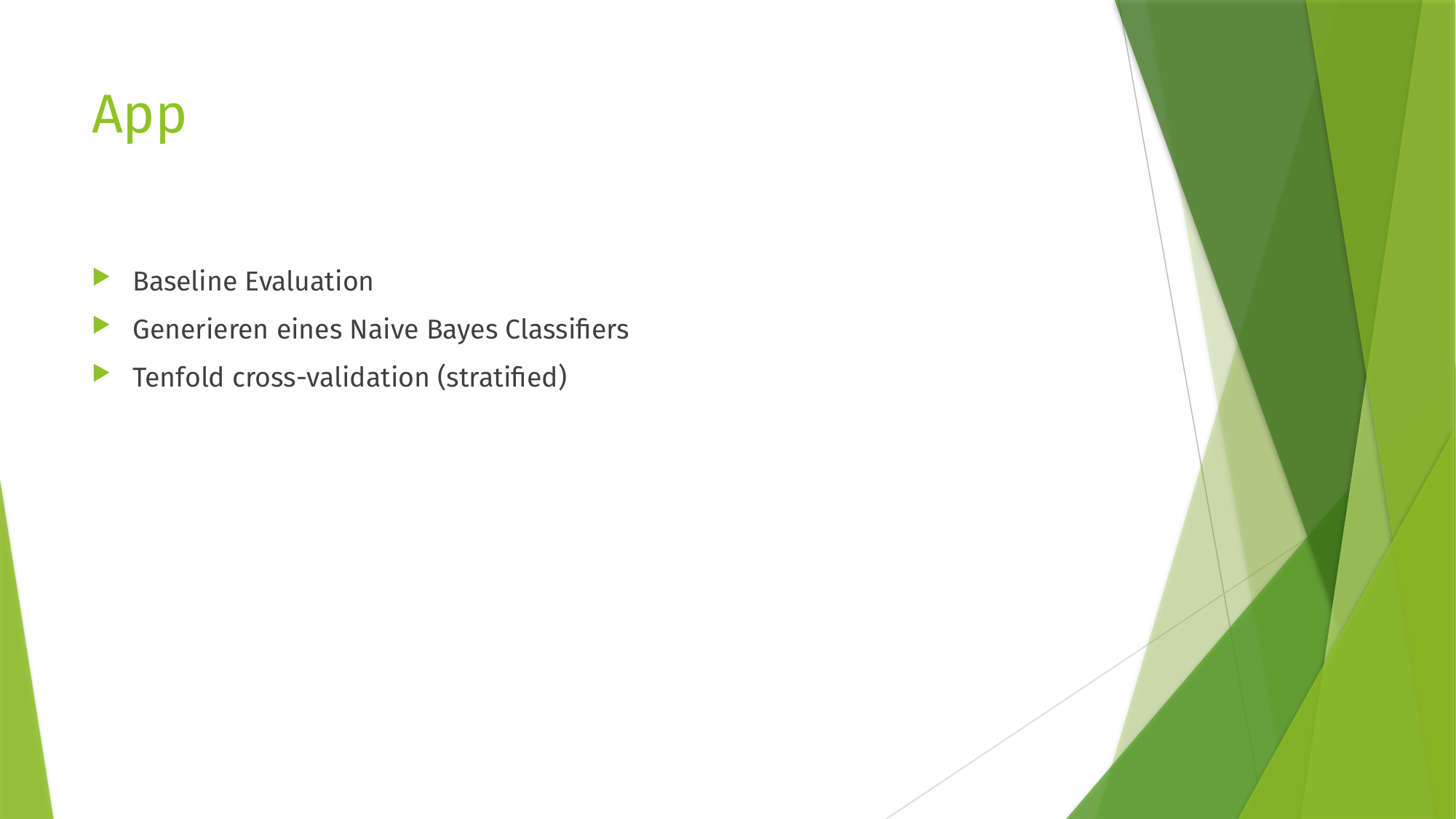

# App
Baseline Evaluation
Generieren eines Naive Bayes Classifiers
Tenfold cross-validation (stratified)